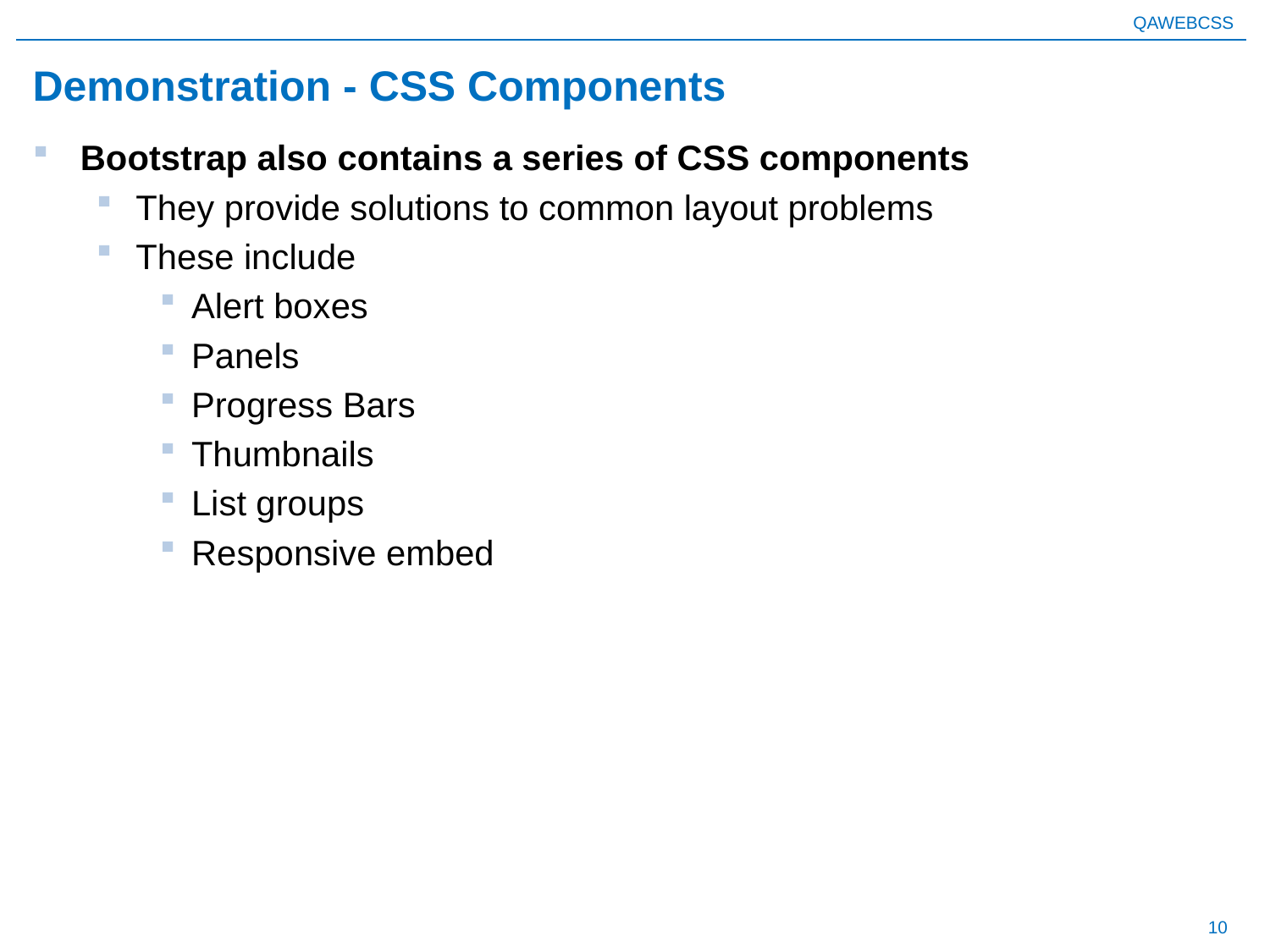

# Demonstration - CSS Components
Bootstrap also contains a series of CSS components
They provide solutions to common layout problems
These include
Alert boxes
Panels
Progress Bars
Thumbnails
List groups
Responsive embed